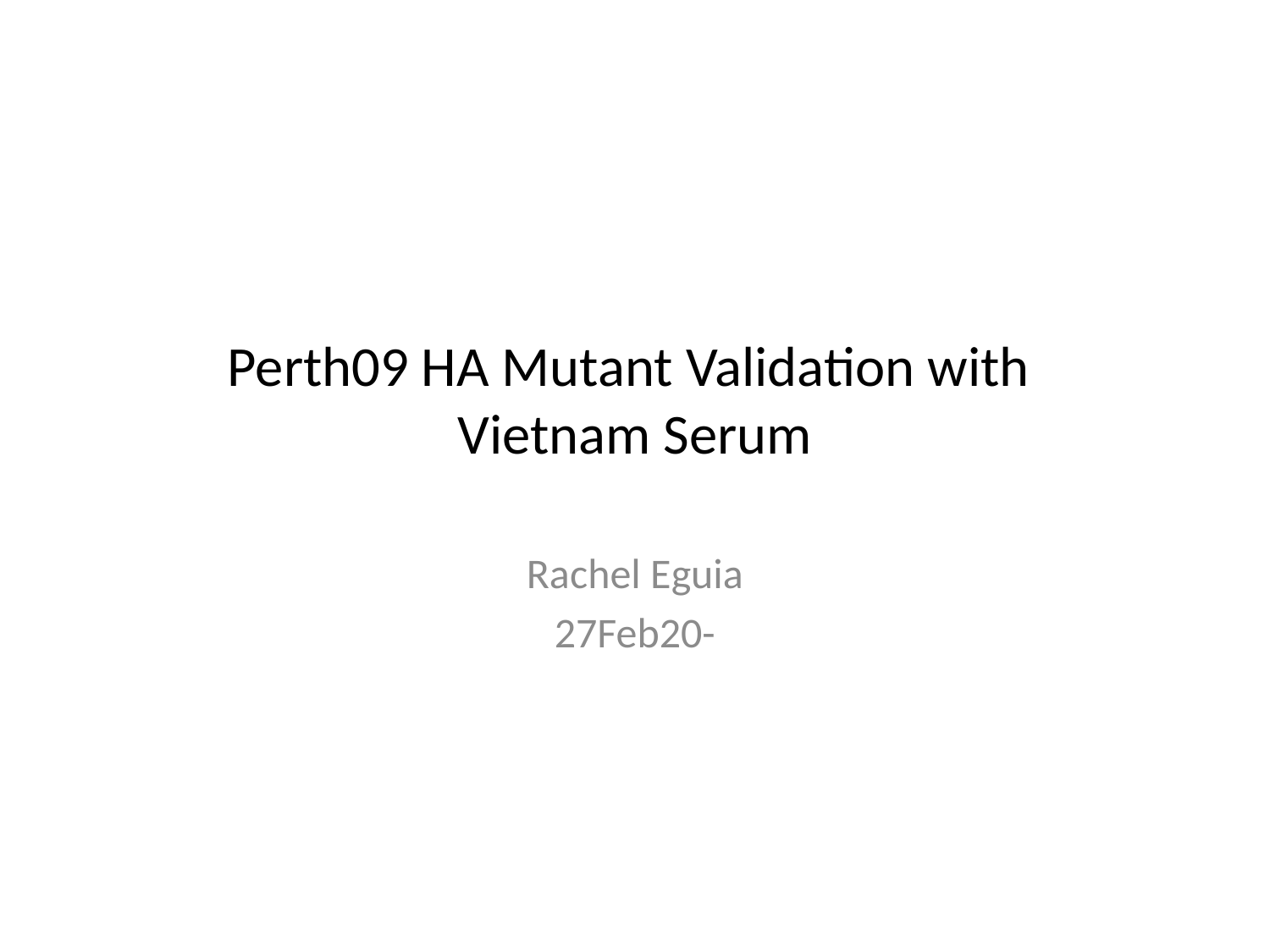

# Perth09 HA Mutant Validation with Vietnam Serum
Rachel Eguia
27Feb20-